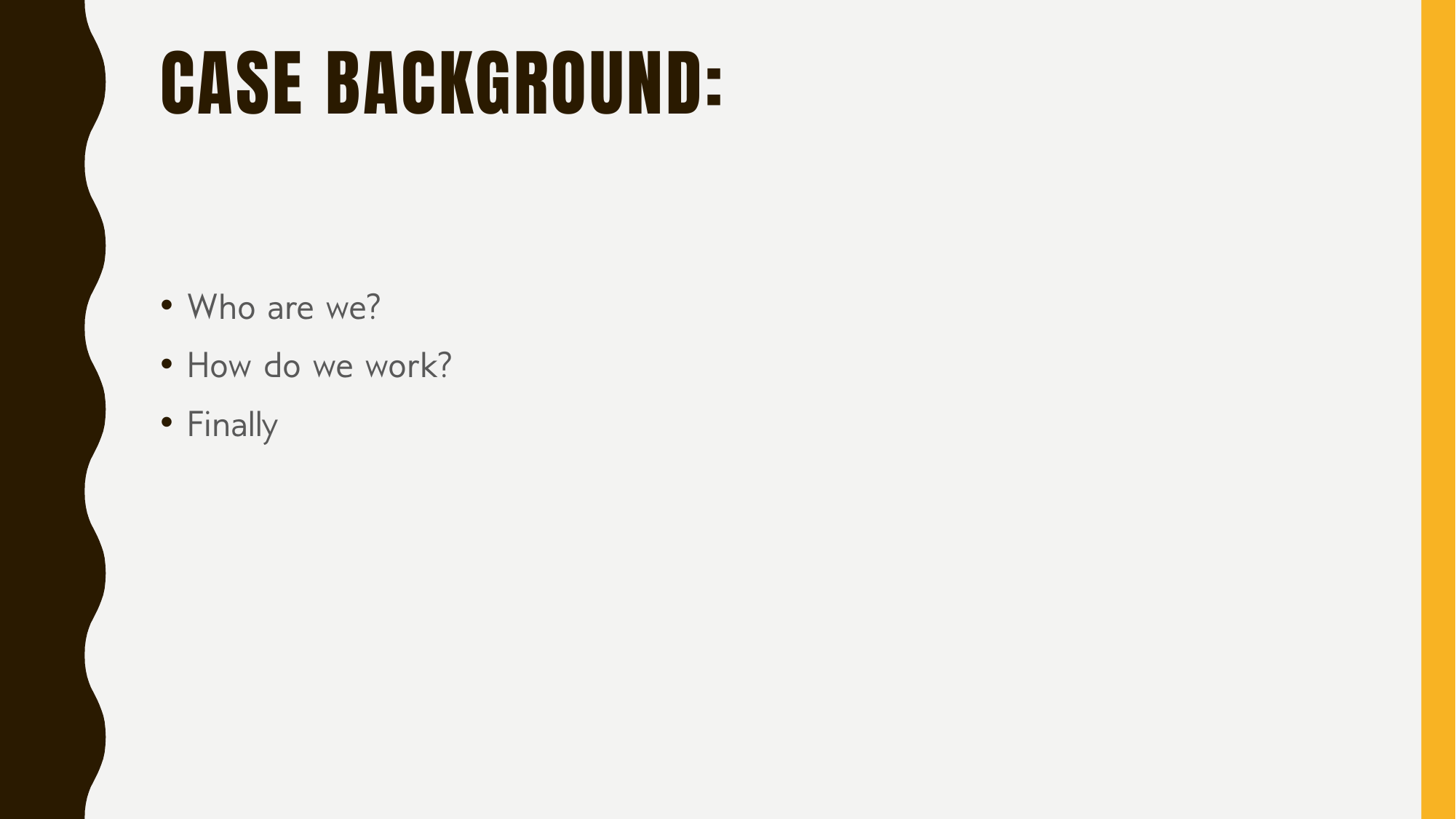

# Case Background:
Who are we?
How do we work?
Finally